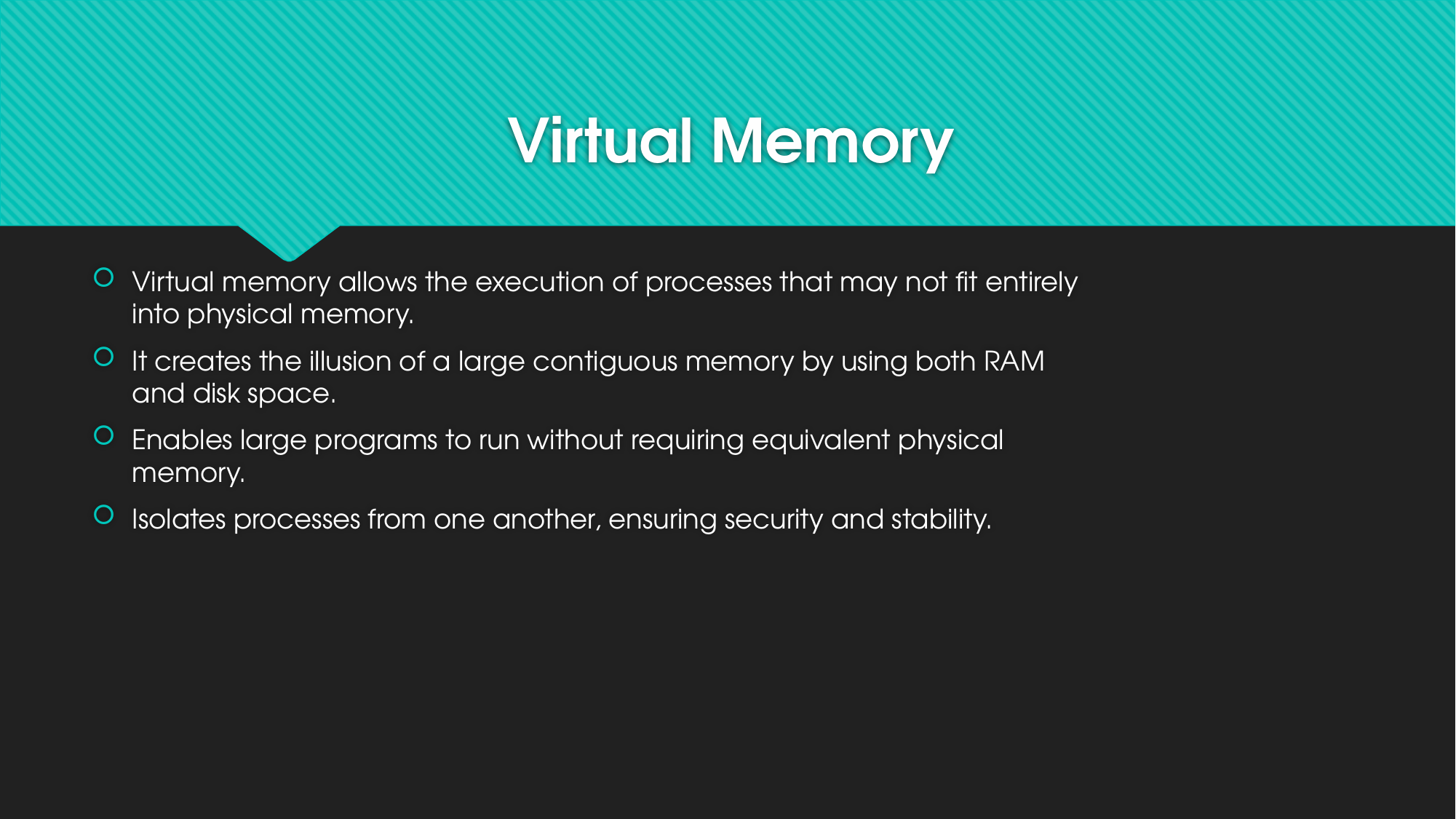

# Virtual Memory
Virtual memory allows the execution of processes that may not fit entirely into physical memory.
It creates the illusion of a large contiguous memory by using both RAM and disk space.
Enables large programs to run without requiring equivalent physical memory.
Isolates processes from one another, ensuring security and stability.